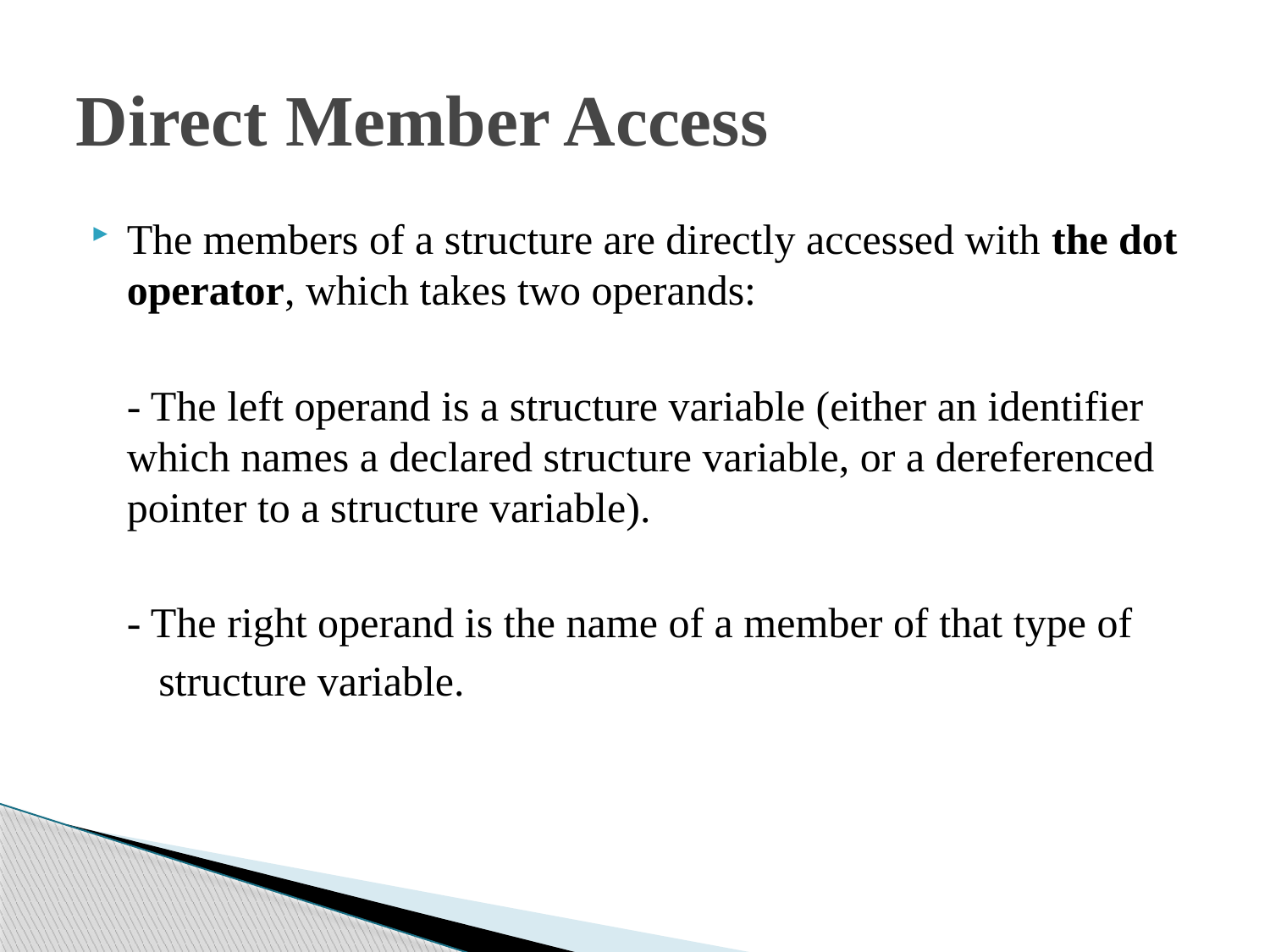

# Direct Member Access
The members of a structure are directly accessed with the dot operator, which takes two operands:

	- The left operand is a structure variable (either an identifier which names a declared structure variable, or a dereferenced pointer to a structure variable).

	- The right operand is the name of a member of that type of
	   structure variable.